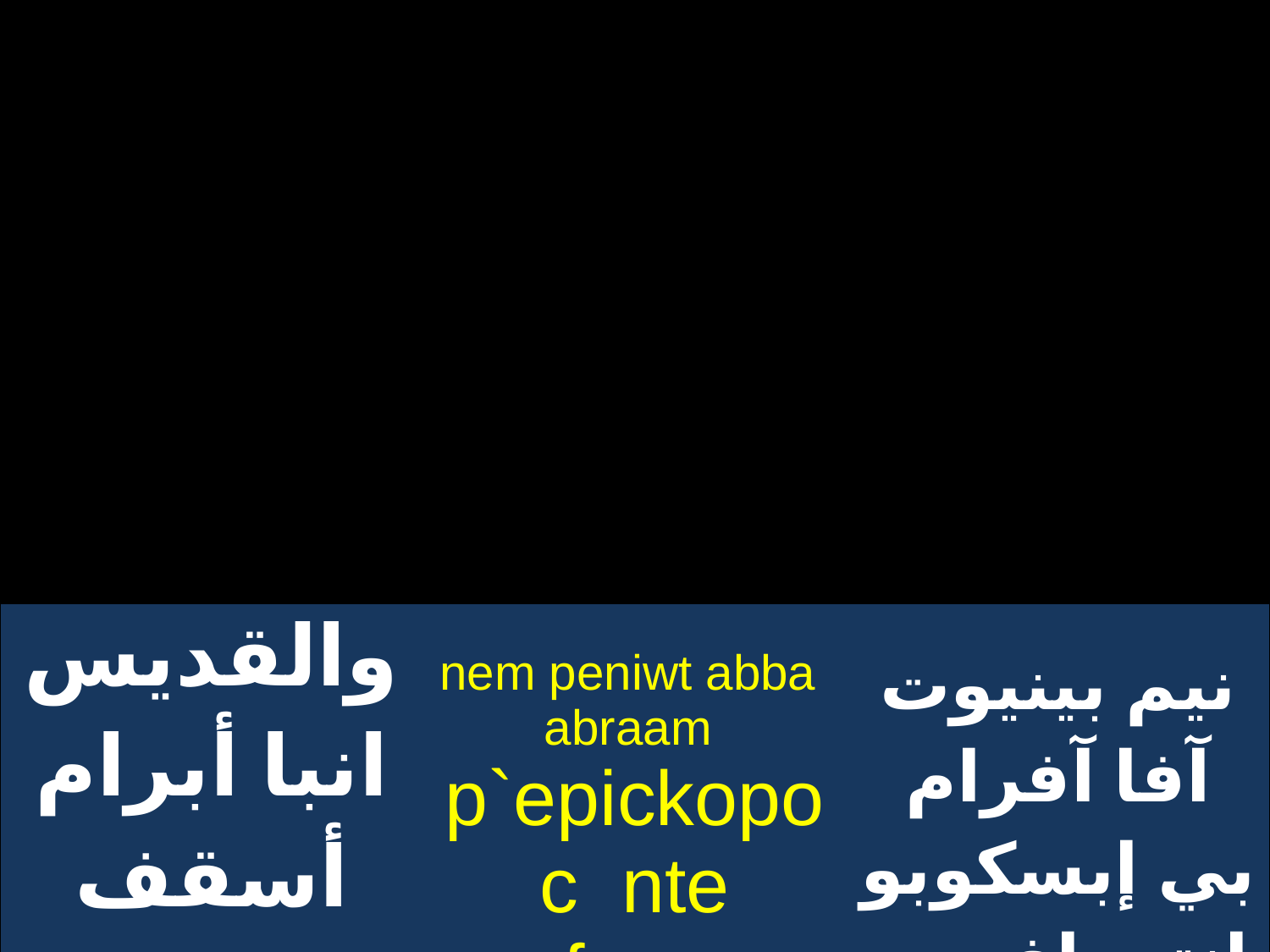

| والقديس انبا أبرام أسقف الفيوم | nem peniwt abba abraam p`epickopoc nte efwom | نيم بينيوت آفا آفرام بي إبسكوبو إنتي إفيوم |
| --- | --- | --- |